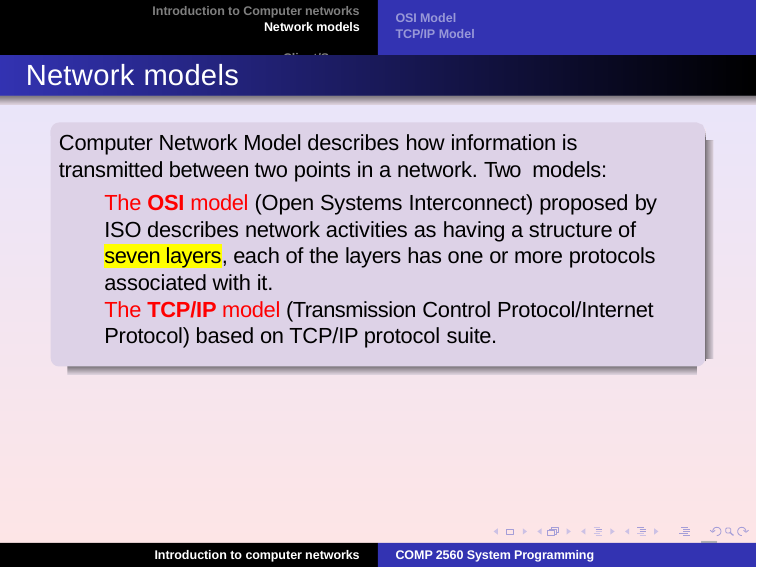

Introduction to Computer networks
Network models  Client/Server
OSI Model  TCP/IP Model

Network models

Computer Network Model describes how information is  transmitted between two points in a network. Two  models:
The OSI model (Open Systems Interconnect) proposed by  ISO describes network activities as having a structure of  seven layers, each of the layers has one or more protocols  associated with it.
The TCP/IP model (Transmission Control Protocol/Internet  Protocol) based on TCP/IP protocol suite.

7

Introduction to computer networks
COMP 2560 System Programming